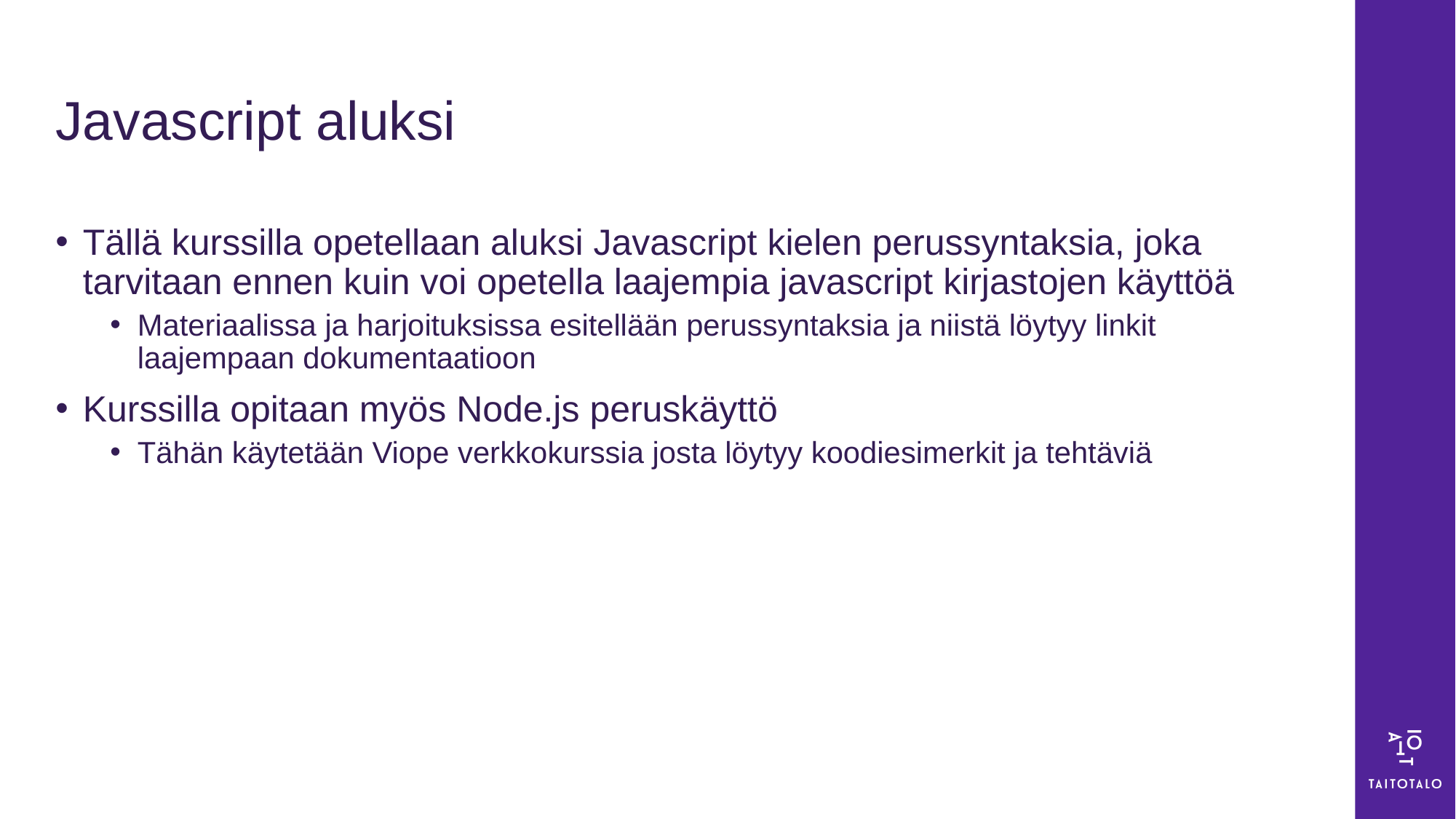

# Javascript aluksi
Tällä kurssilla opetellaan aluksi Javascript kielen perussyntaksia, joka tarvitaan ennen kuin voi opetella laajempia javascript kirjastojen käyttöä
Materiaalissa ja harjoituksissa esitellään perussyntaksia ja niistä löytyy linkit laajempaan dokumentaatioon
Kurssilla opitaan myös Node.js peruskäyttö
Tähän käytetään Viope verkkokurssia josta löytyy koodiesimerkit ja tehtäviä